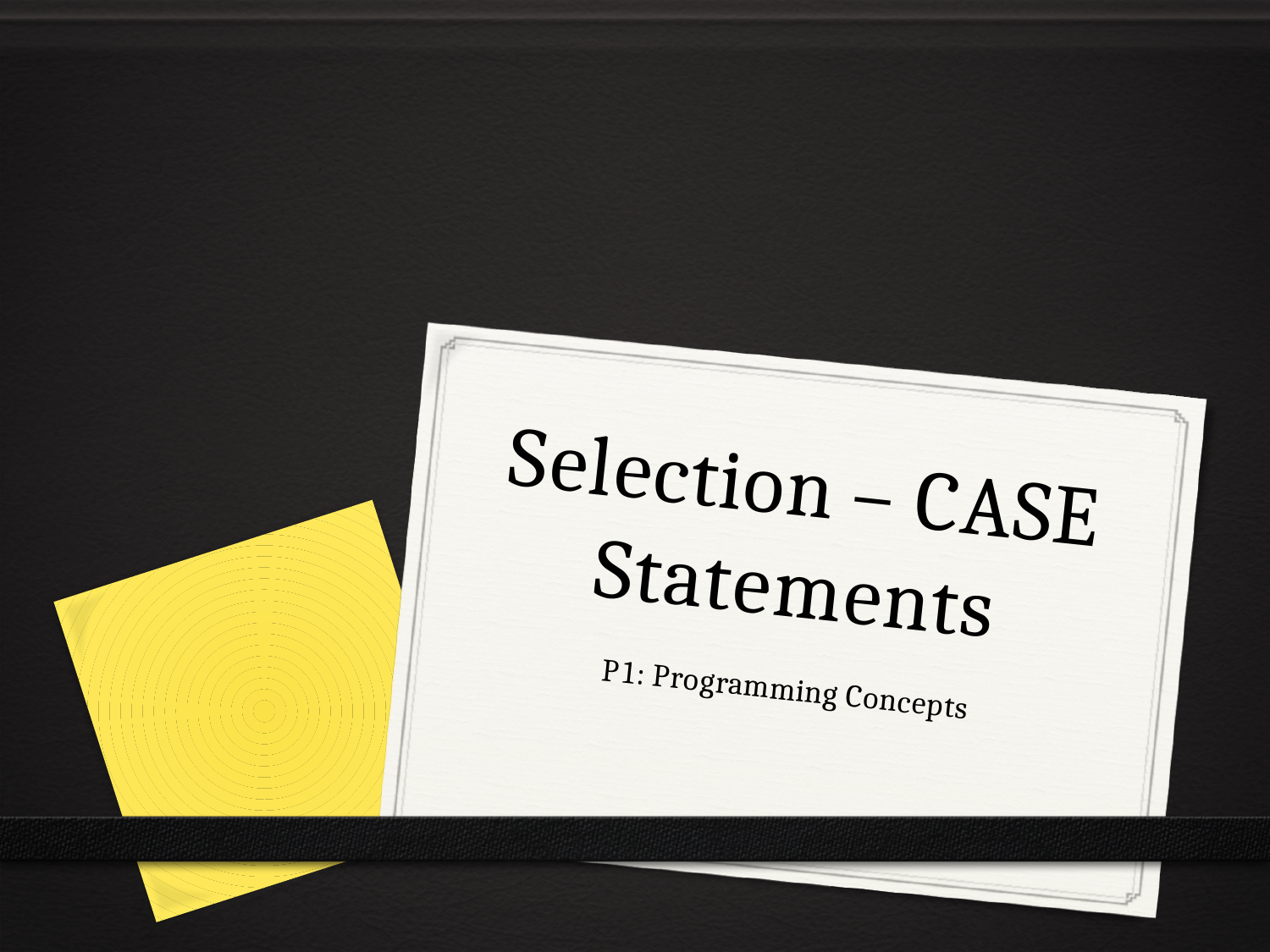

# Selection – CASE Statements
P1: Programming Concepts